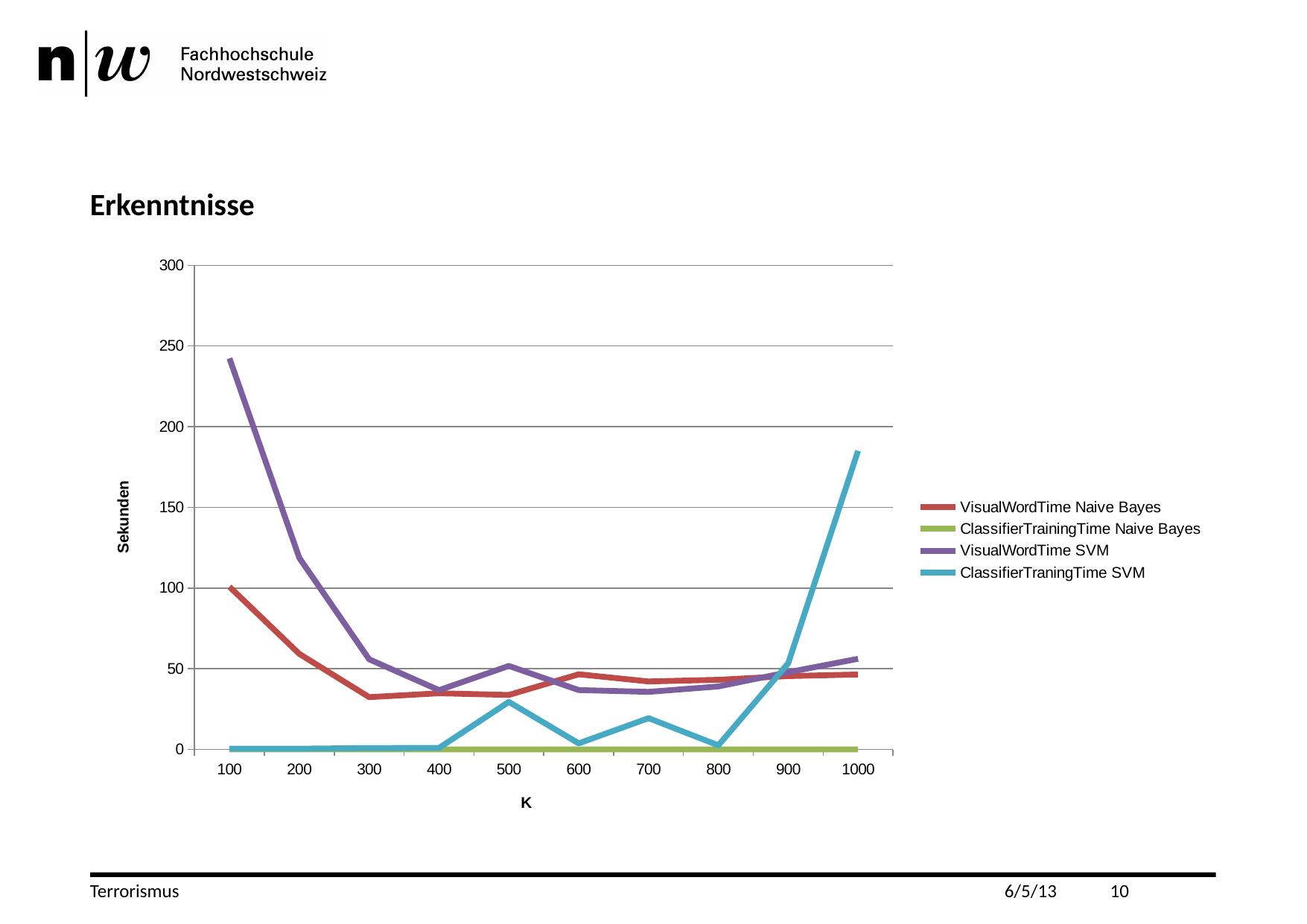

Erkenntnisse

### Chart

| Category | VisualWordTime Naive Bayes | ClassifierTrainingTime Naive Bayes | VisualWordTime SVM | ClassifierTraningTime SVM |
|---|---|---|---|---|
| 100.0 | 100.76 | 0.016 | 242.336 | 0.462 |
| 200.0 | 59.204 | 0.009 | 118.633 | 0.438 |
| 300.0 | 32.387 | 0.01 | 55.853 | 0.839 |
| 400.0 | 34.781 | 0.023 | 36.705 | 0.901 |
| 500.0 | 33.757 | 0.019 | 51.719 | 29.43 |
| 600.0 | 46.55 | 0.021 | 36.766 | 3.751 |
| 700.0 | 42.112 | 0.026 | 35.657 | 19.368 |
| 800.0 | 43.151 | 0.028 | 38.999 | 2.523 |
| 900.0 | 45.438 | 0.031 | 47.83 | 53.359 |
| 1000.0 | 46.407 | 0.039 | 56.147 | 185.05 |
Terrorismus
6/5/13
10